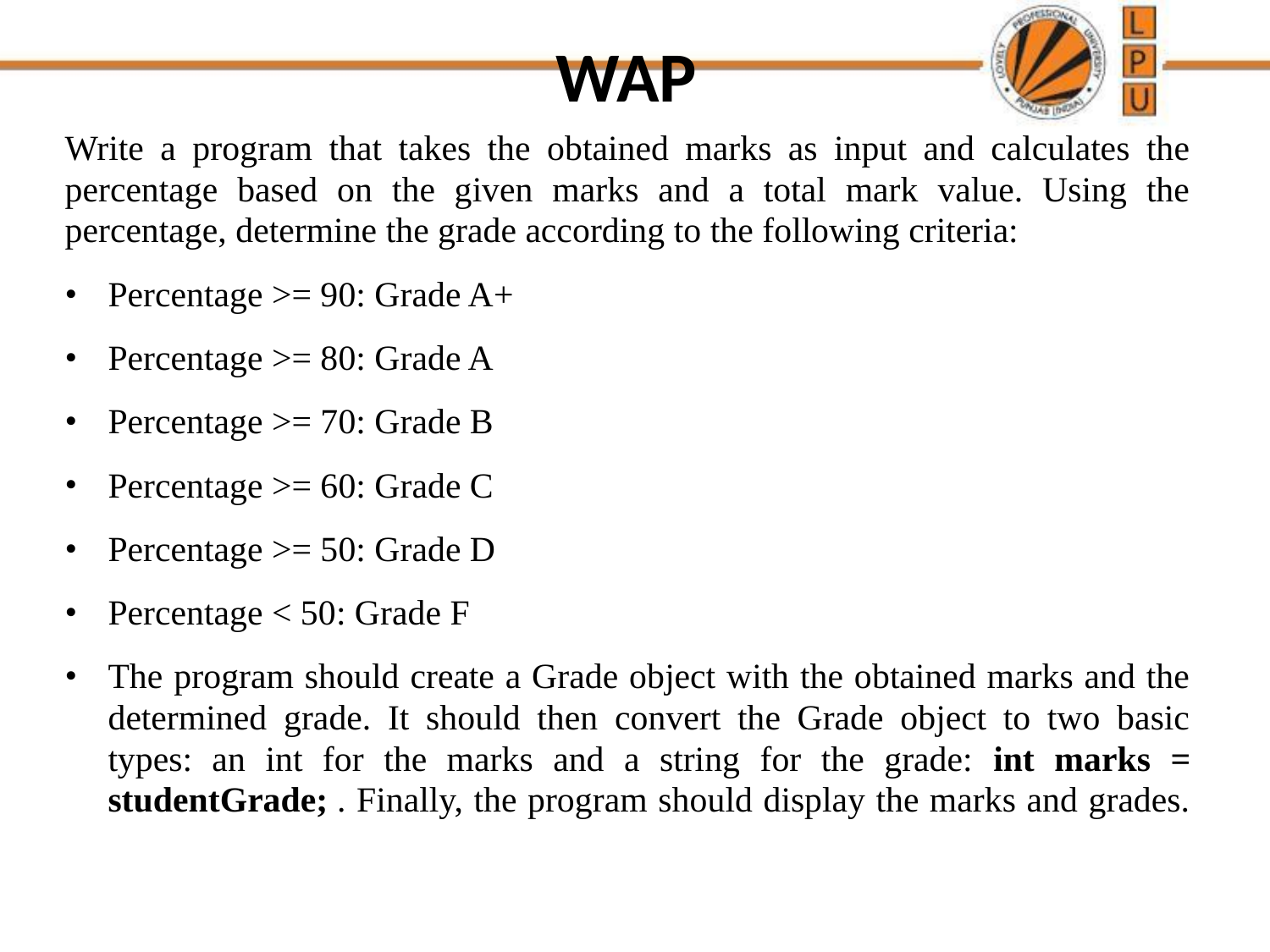

# WAP
Write a program that takes the obtained marks as input and calculates the percentage based on the given marks and a total mark value. Using the percentage, determine the grade according to the following criteria:
Percentage >= 90: Grade A+
Percentage >= 80: Grade A
Percentage >= 70: Grade B
Percentage >= 60: Grade C
Percentage >= 50: Grade D
Percentage < 50: Grade F
The program should create a Grade object with the obtained marks and the determined grade. It should then convert the Grade object to two basic types: an int for the marks and a string for the grade: int marks = studentGrade; . Finally, the program should display the marks and grades.